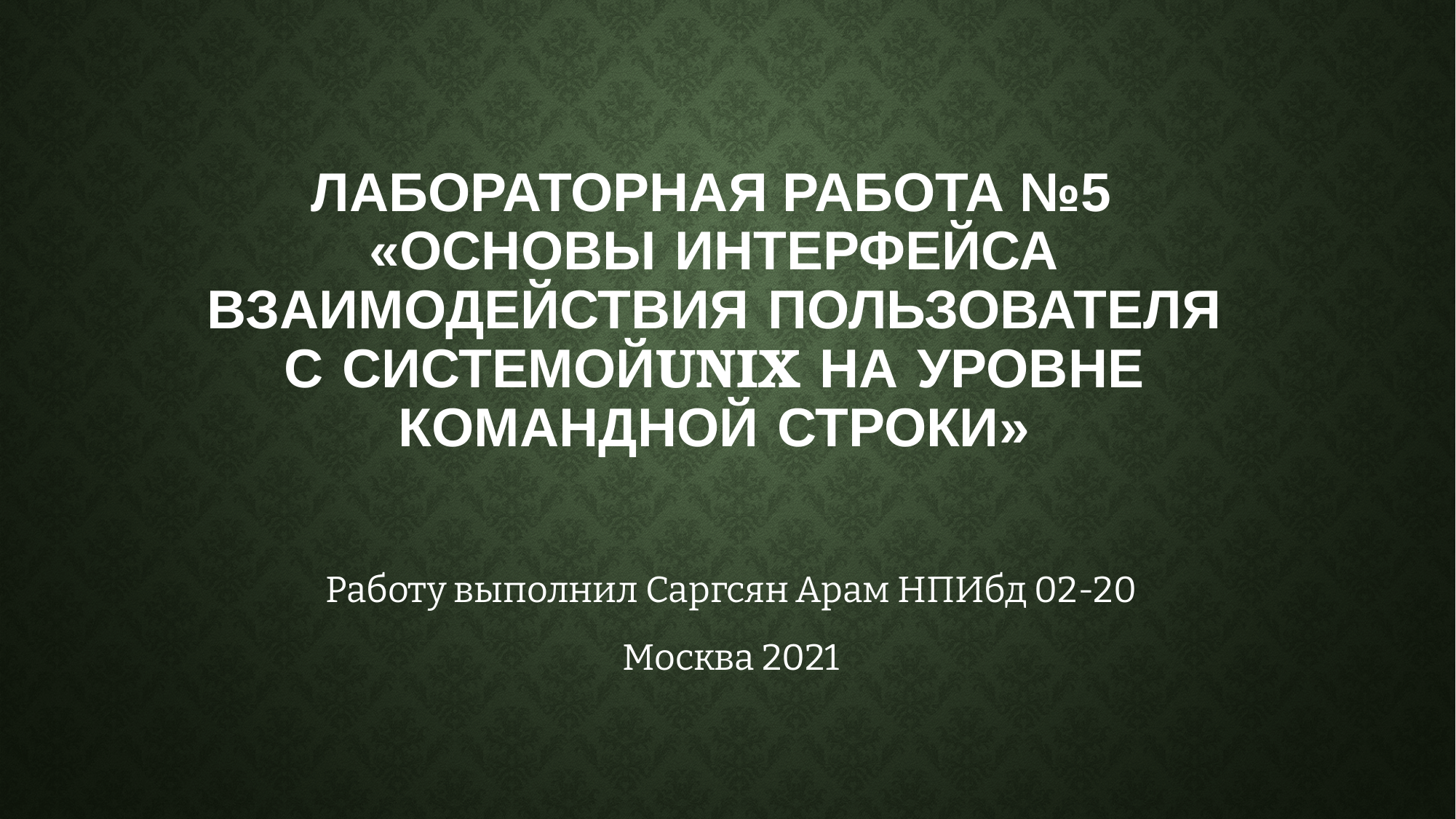

# ЛАБОРАТОРНАЯ РАБОТА №5 «Основы интерфейса взаимодействия пользователя с системойUnix на уровне командной строки»
Работу выполнил Саргсян Арам НПИбд 02-20
Москва 2021